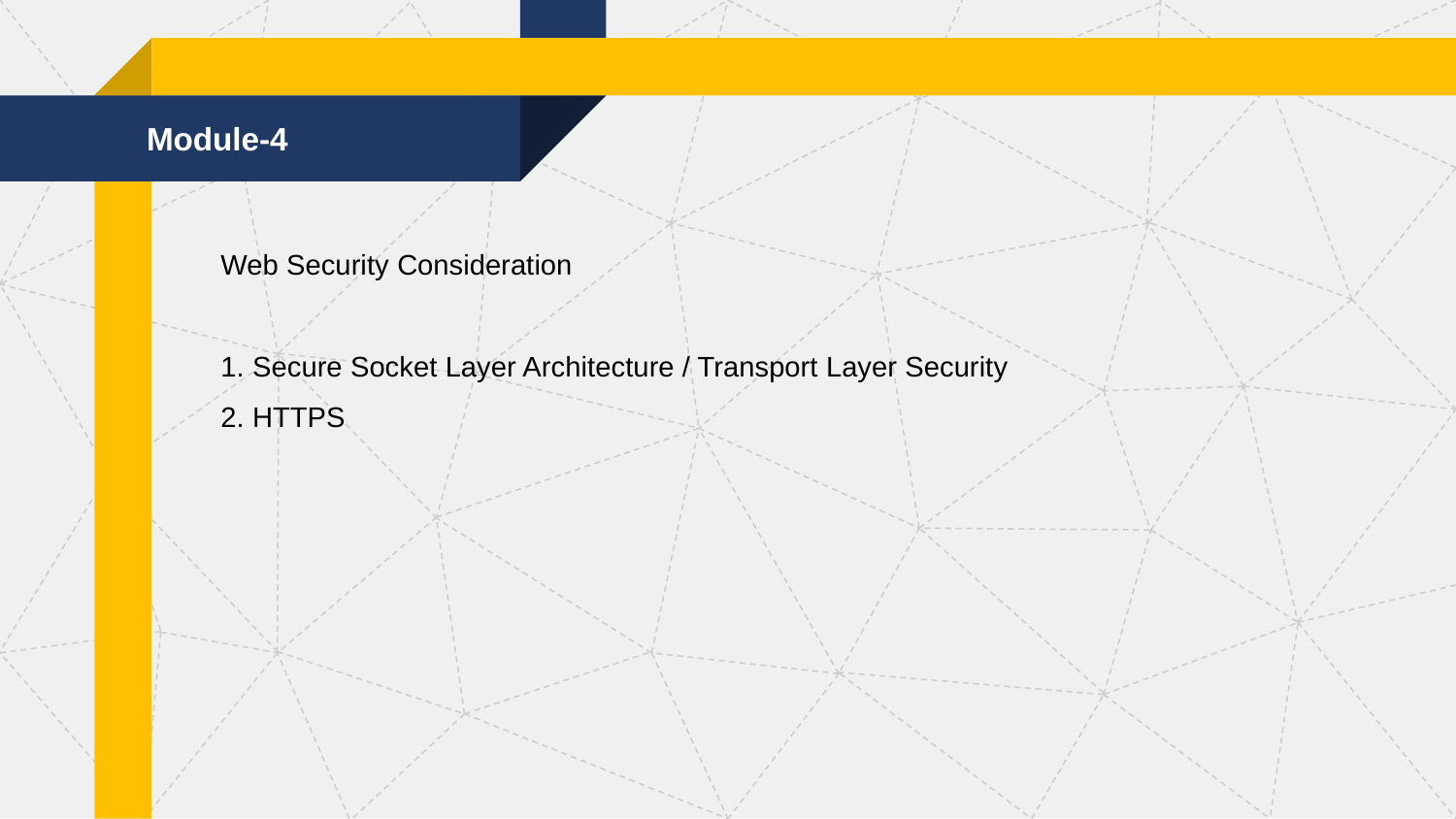

Module-4
Web Security Consideration

1. Secure Socket Layer Architecture / Transport Layer Security
2. HTTPS